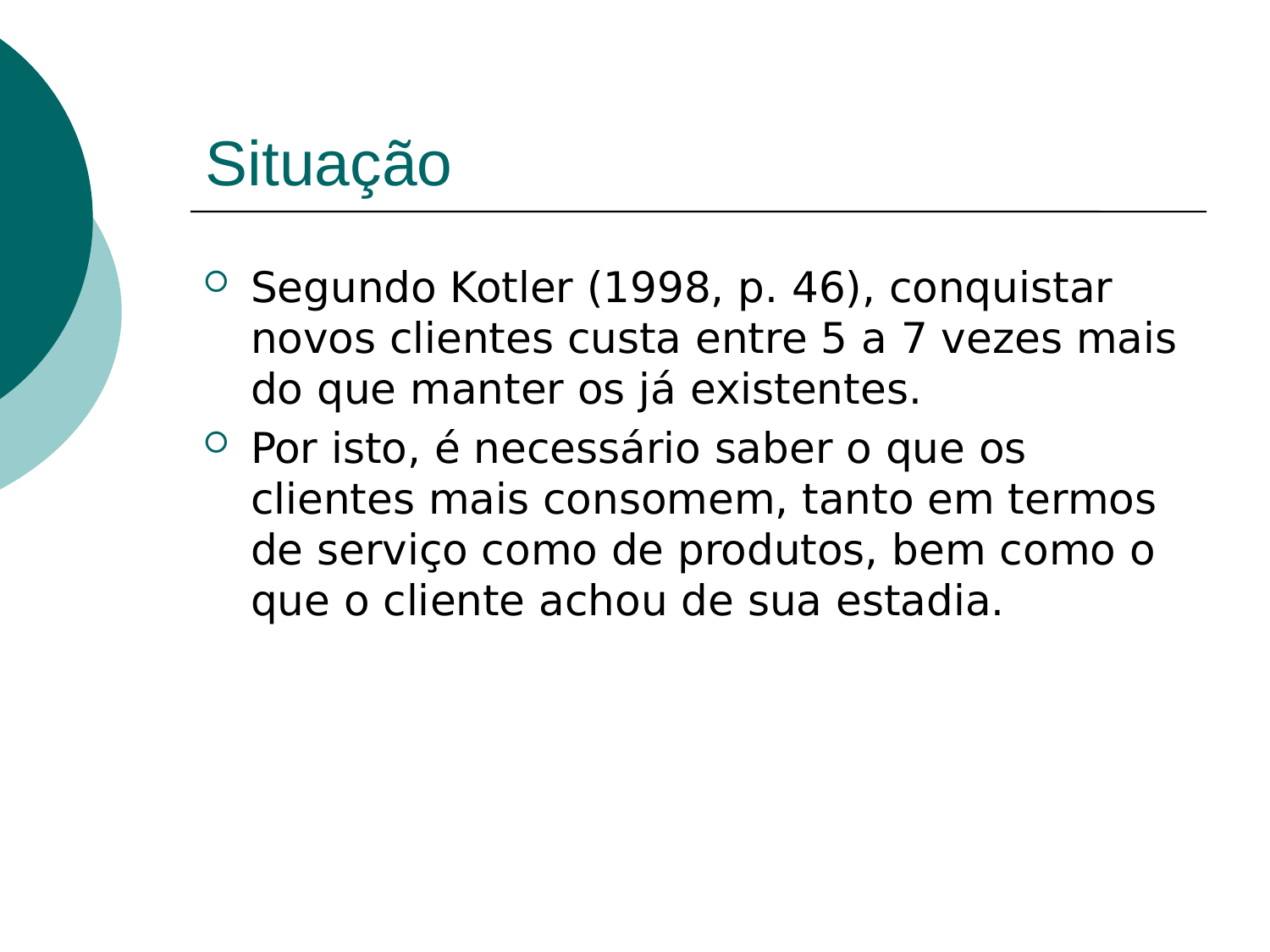

# Situação
Segundo Kotler (1998, p. 46), conquistar novos clientes custa entre 5 a 7 vezes mais do que manter os já existentes.
Por isto, é necessário saber o que os clientes mais consomem, tanto em termos de serviço como de produtos, bem como o que o cliente achou de sua estadia.